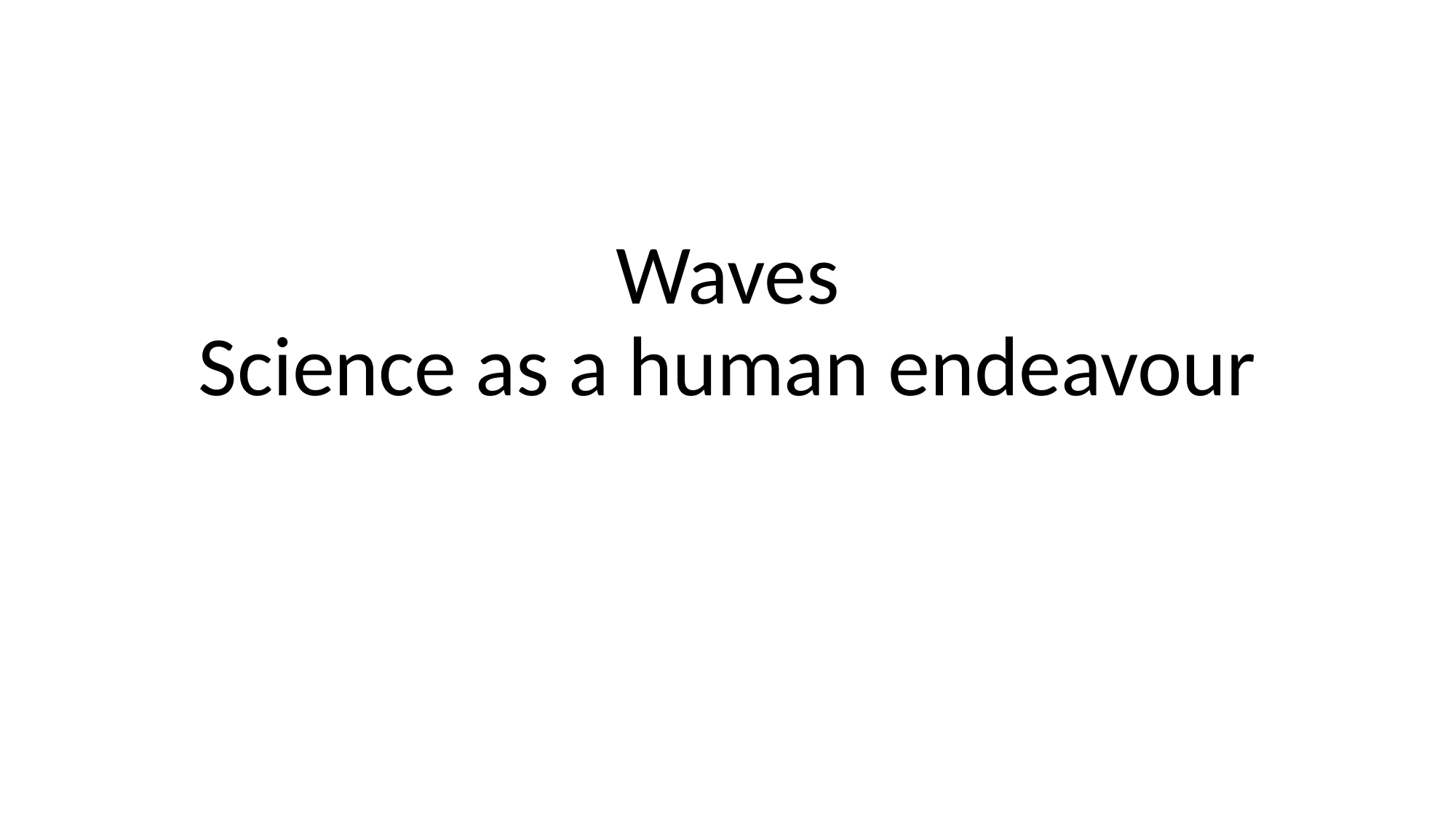

# Waves Science as a human endeavour